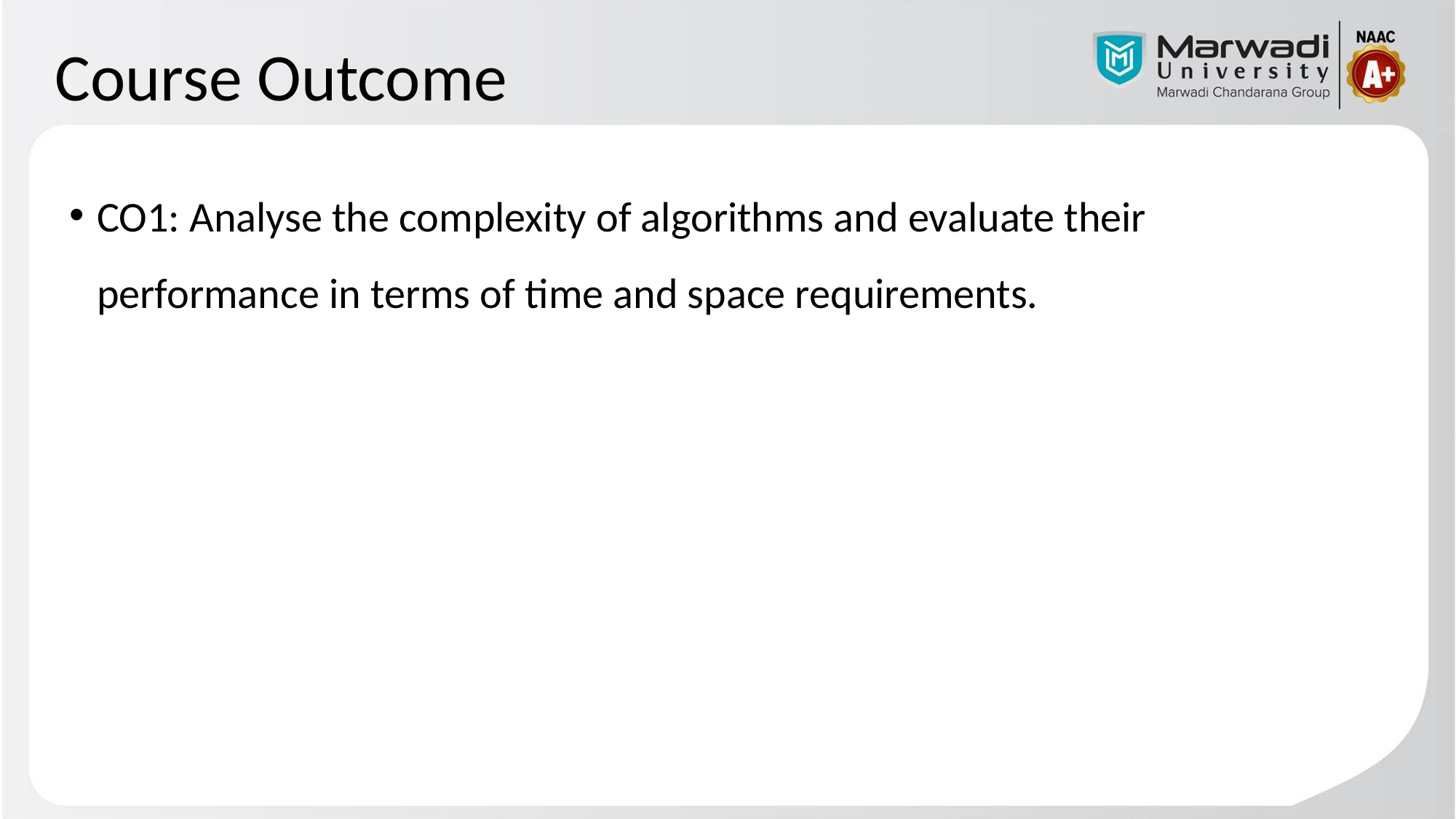

# Course Outcome
CO1: Analyse the complexity of algorithms and evaluate their performance in terms of time and space requirements.